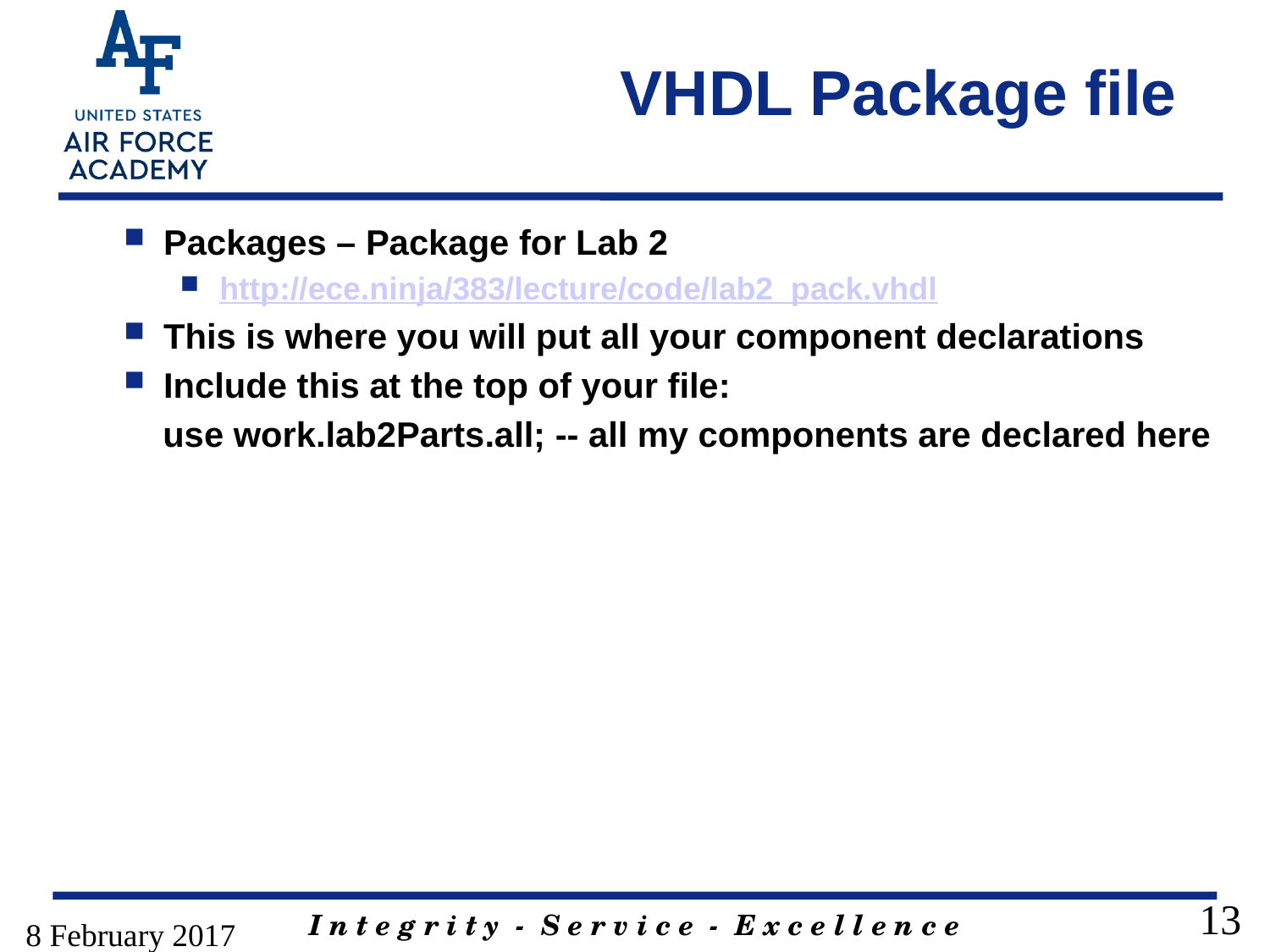

# VHDL Package file
Packages – Package for Lab 2
http://ece.ninja/383/lecture/code/lab2_pack.vhdl
This is where you will put all your component declarations
Include this at the top of your file:
    use work.lab2Parts.all; -- all my components are declared here

8 February 2017
13